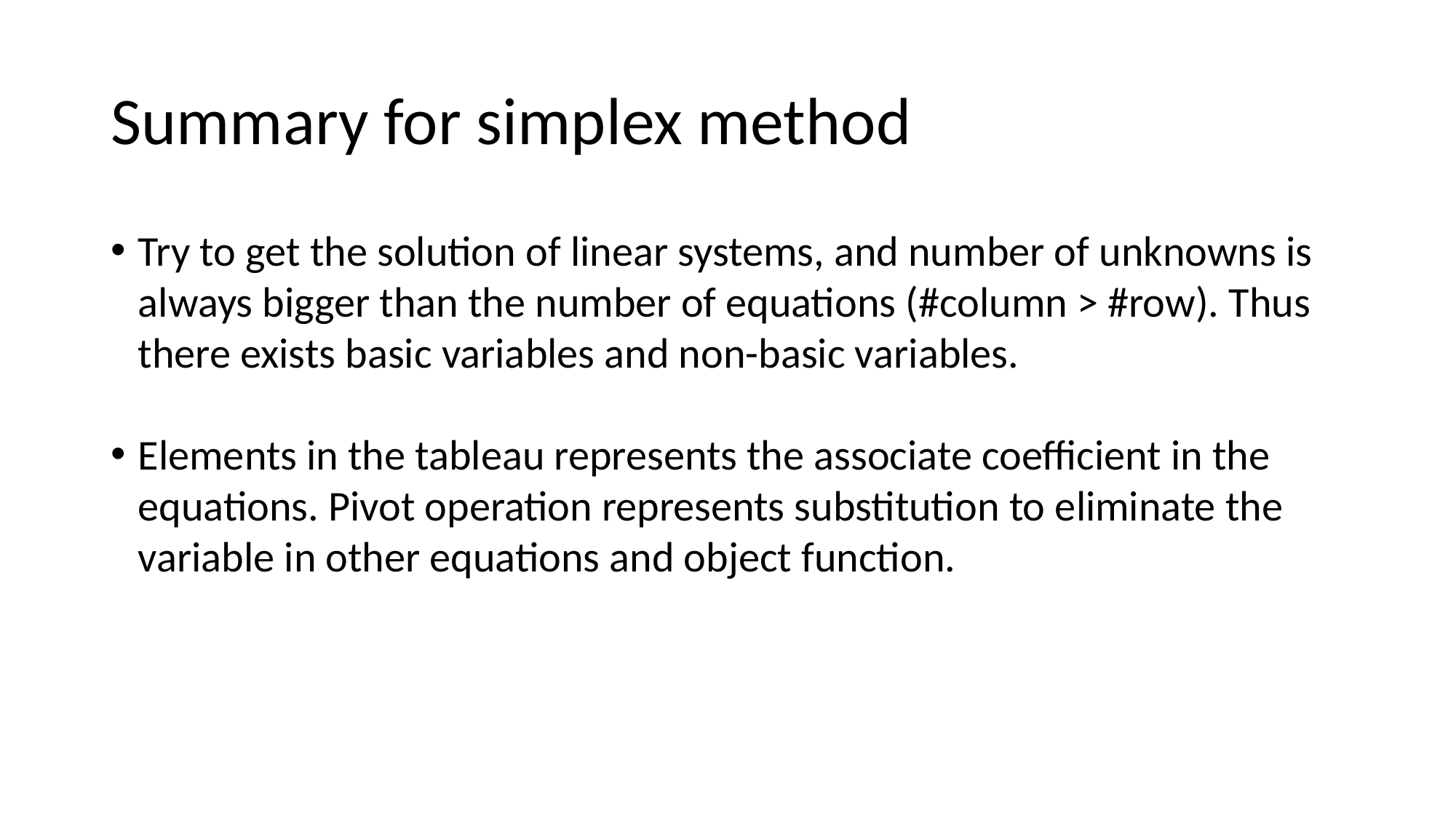

# Summary for simplex method
Try to get the solution of linear systems, and number of unknowns is always bigger than the number of equations (#column > #row). Thus there exists basic variables and non-basic variables.

Elements in the tableau represents the associate coefficient in the equations. Pivot operation represents substitution to eliminate the variable in other equations and object function.